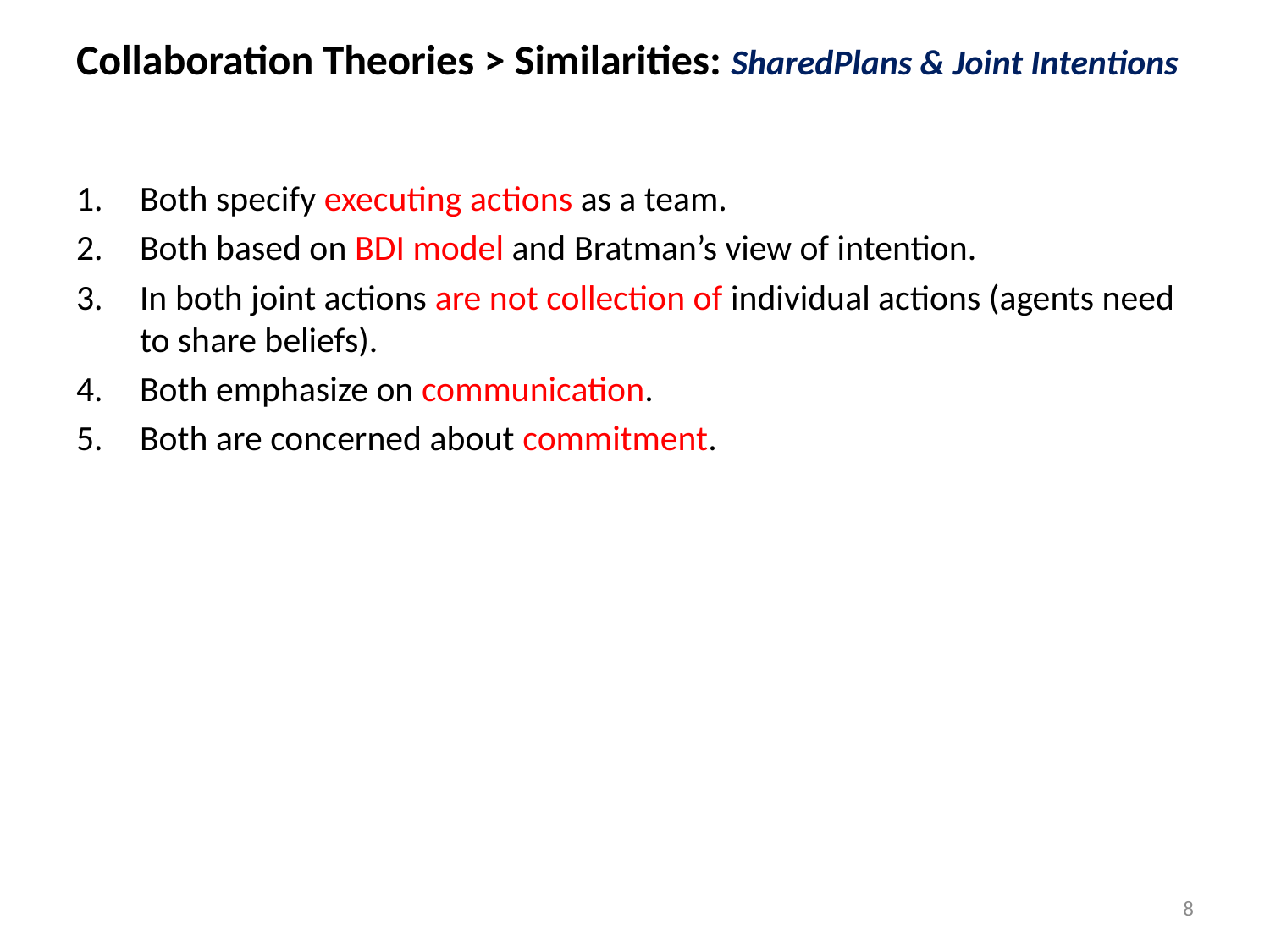

Collaboration Theories > Similarities: SharedPlans & Joint Intentions
Both specify executing actions as a team.
Both based on BDI model and Bratman’s view of intention.
In both joint actions are not collection of individual actions (agents need to share beliefs).
Both emphasize on communication.
Both are concerned about commitment.

8